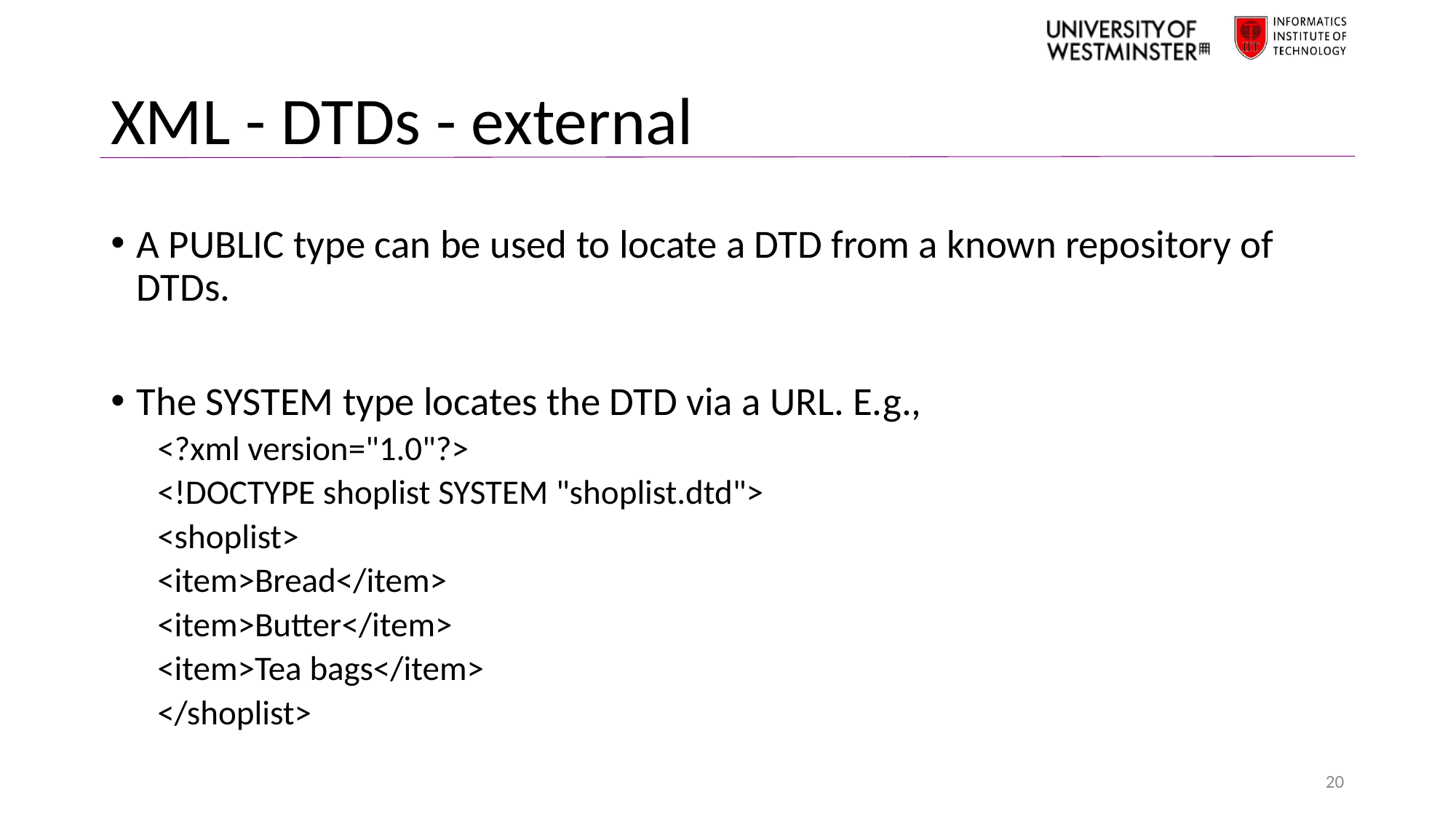

# XML - DTDs - external
A PUBLIC type can be used to locate a DTD from a known repository of DTDs.

The SYSTEM type locates the DTD via a URL. E.g.,
  <?xml version="1.0"?>
  <!DOCTYPE shoplist SYSTEM "shoplist.dtd">
  <shoplist>
  <item>Bread</item>
  <item>Butter</item>
  <item>Tea bags</item>
  </shoplist>
20